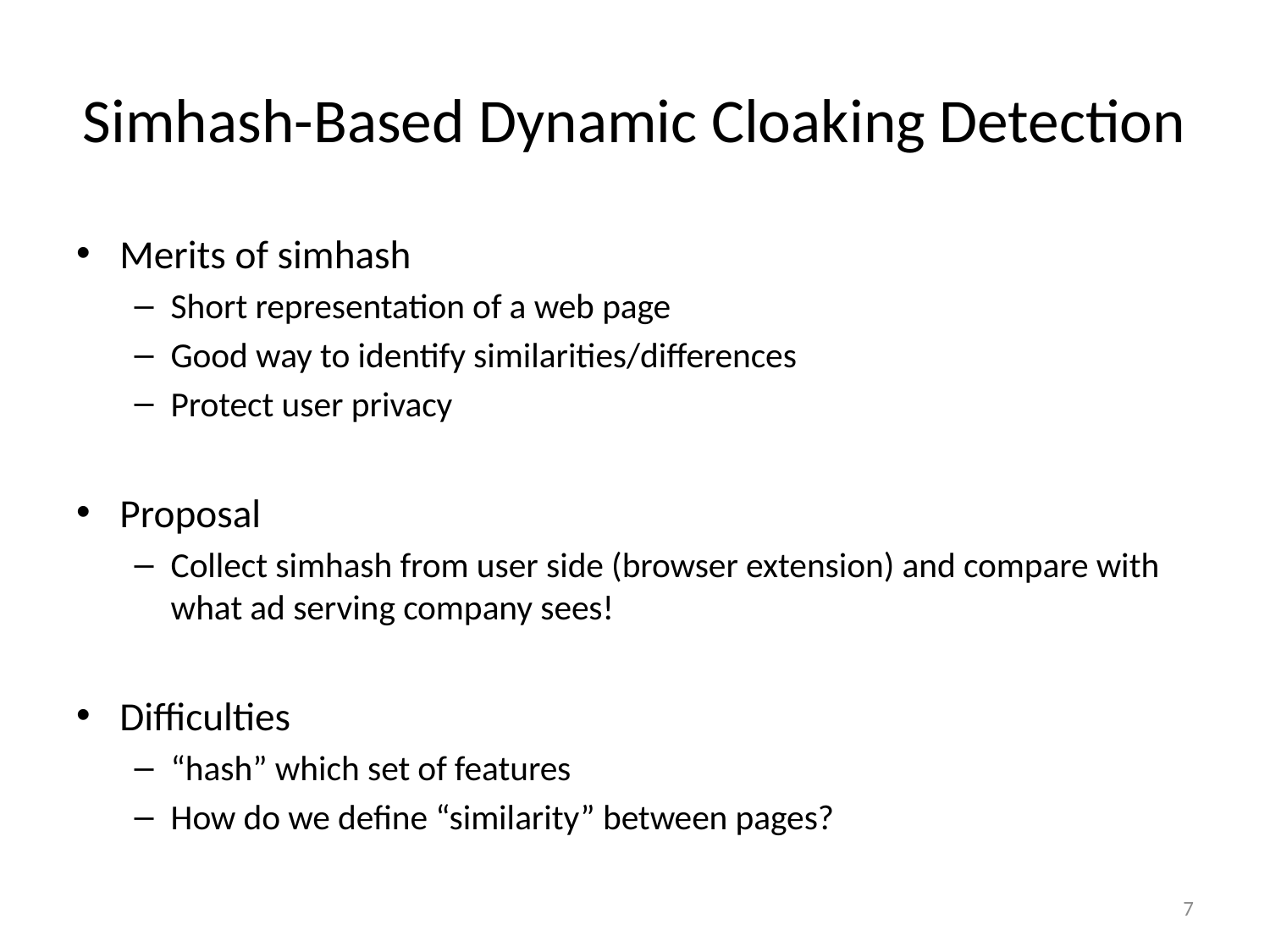

# Simhash-Based Dynamic Cloaking Detection
Merits of simhash
Short representation of a web page
Good way to identify similarities/differences
Protect user privacy

Proposal
Collect simhash from user side (browser extension) and compare with what ad serving company sees!

Difficulties
“hash” which set of features
How do we define “similarity” between pages?
7